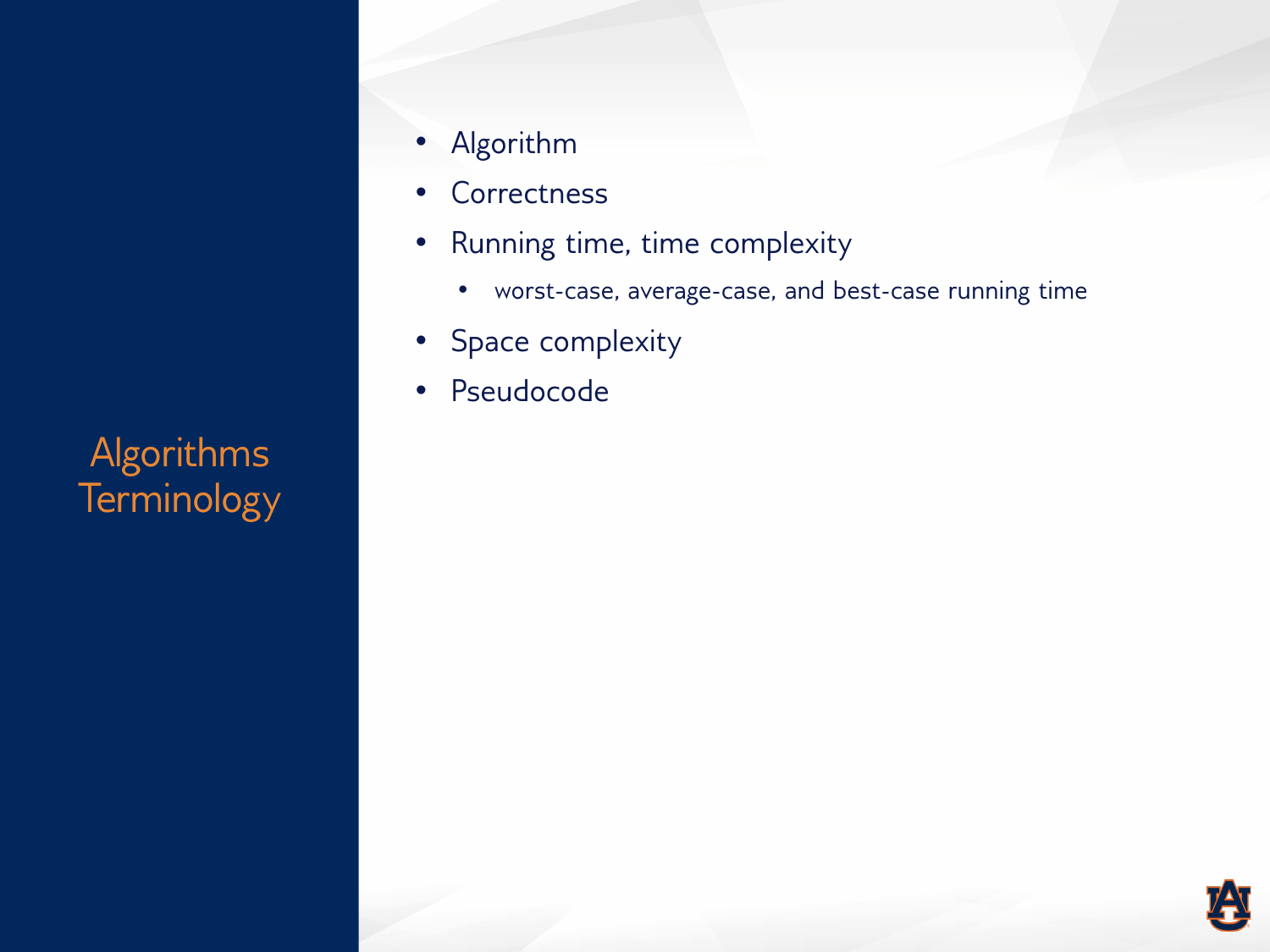

# Algorithms Terminology
Algorithm
Correctness
Running time, time complexity
worst-case, average-case, and best-case running time
Space complexity
Pseudocode